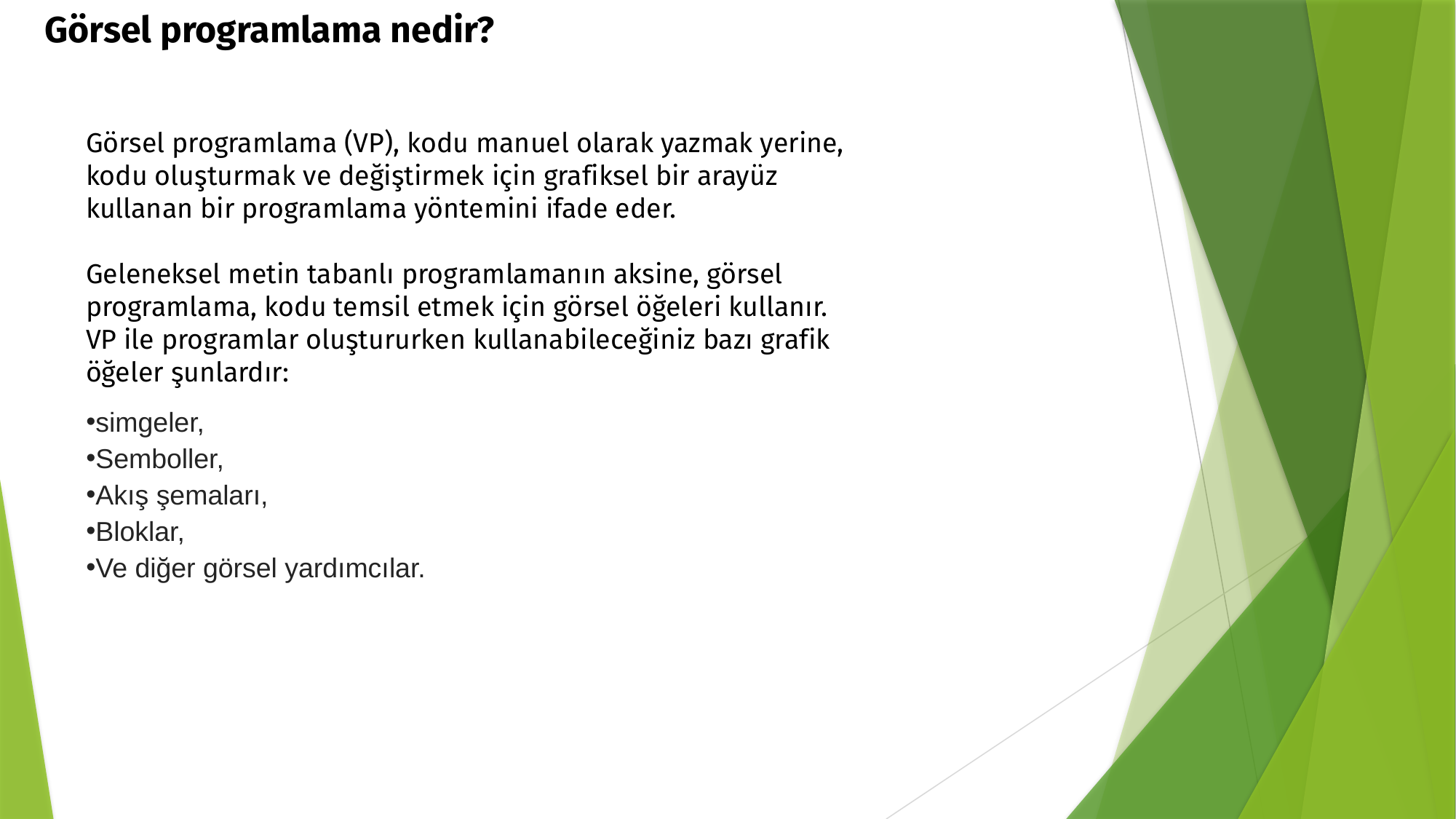

Görsel programlama nedir?
Görsel programlama (VP), kodu manuel olarak yazmak yerine, kodu oluşturmak ve değiştirmek için grafiksel bir arayüz kullanan bir programlama yöntemini ifade eder.

Geleneksel metin tabanlı programlamanın aksine, görsel programlama, kodu temsil etmek için görsel öğeleri kullanır. VP ile programlar oluştururken kullanabileceğiniz bazı grafik öğeler şunlardır:
simgeler,
Semboller,
Akış şemaları,
Bloklar,
Ve diğer görsel yardımcılar.